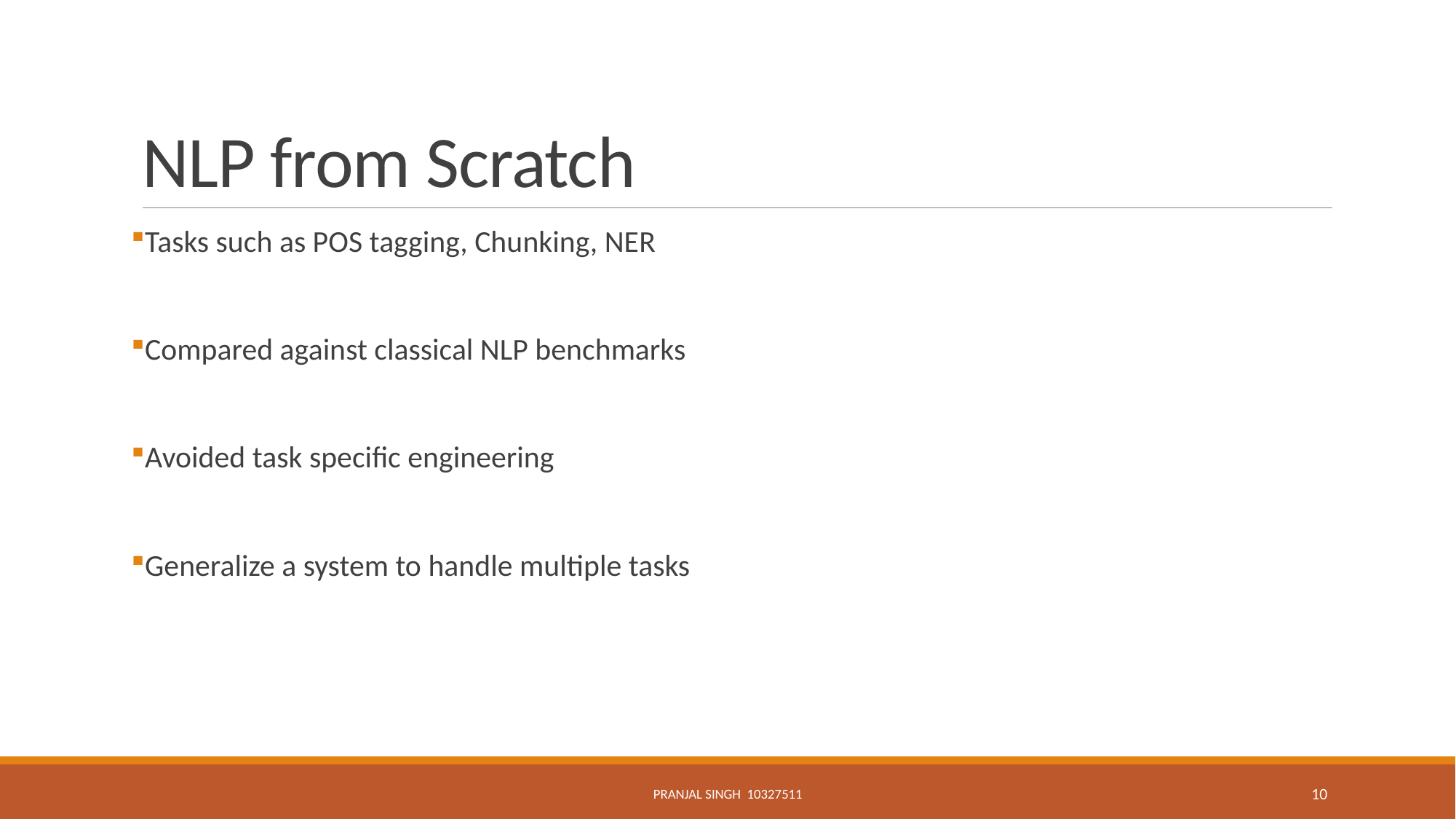

# NLP from Scratch
Tasks such as POS tagging, Chunking, NER

Compared against classical NLP benchmarks

Avoided task specific engineering

Generalize a system to handle multiple tasks
Pranjal Singh  10327511
10